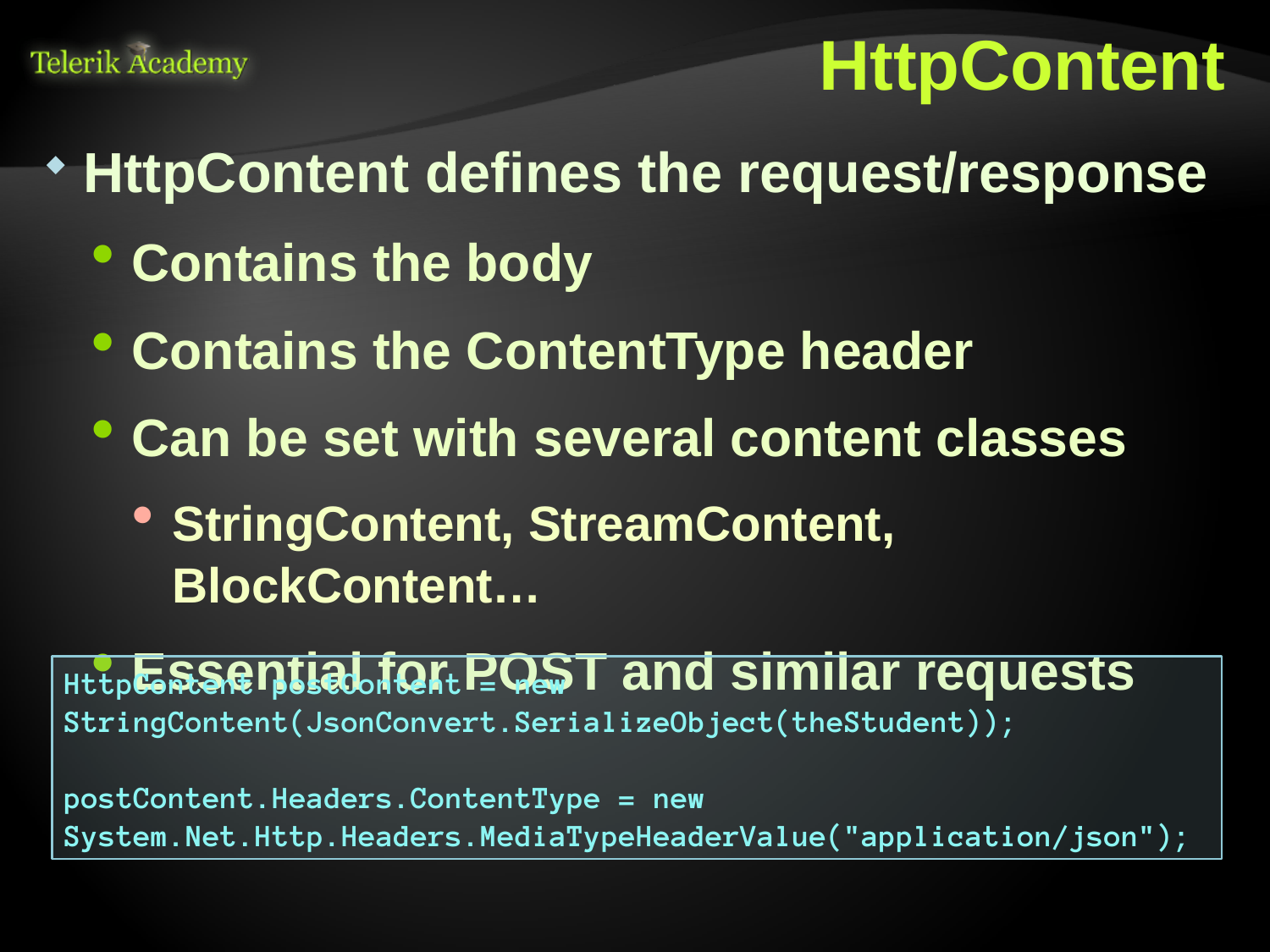

# HttpContent
HttpContent defines the request/response
Contains the body
Contains the ContentType header
Can be set with several content classes
StringContent, StreamContent, BlockContent…
Essential for POST and similar requests
HttpContent postContent = new StringContent(JsonConvert.SerializeObject(theStudent));

postContent.Headers.ContentType = new System.Net.Http.Headers.MediaTypeHeaderValue("application/json");